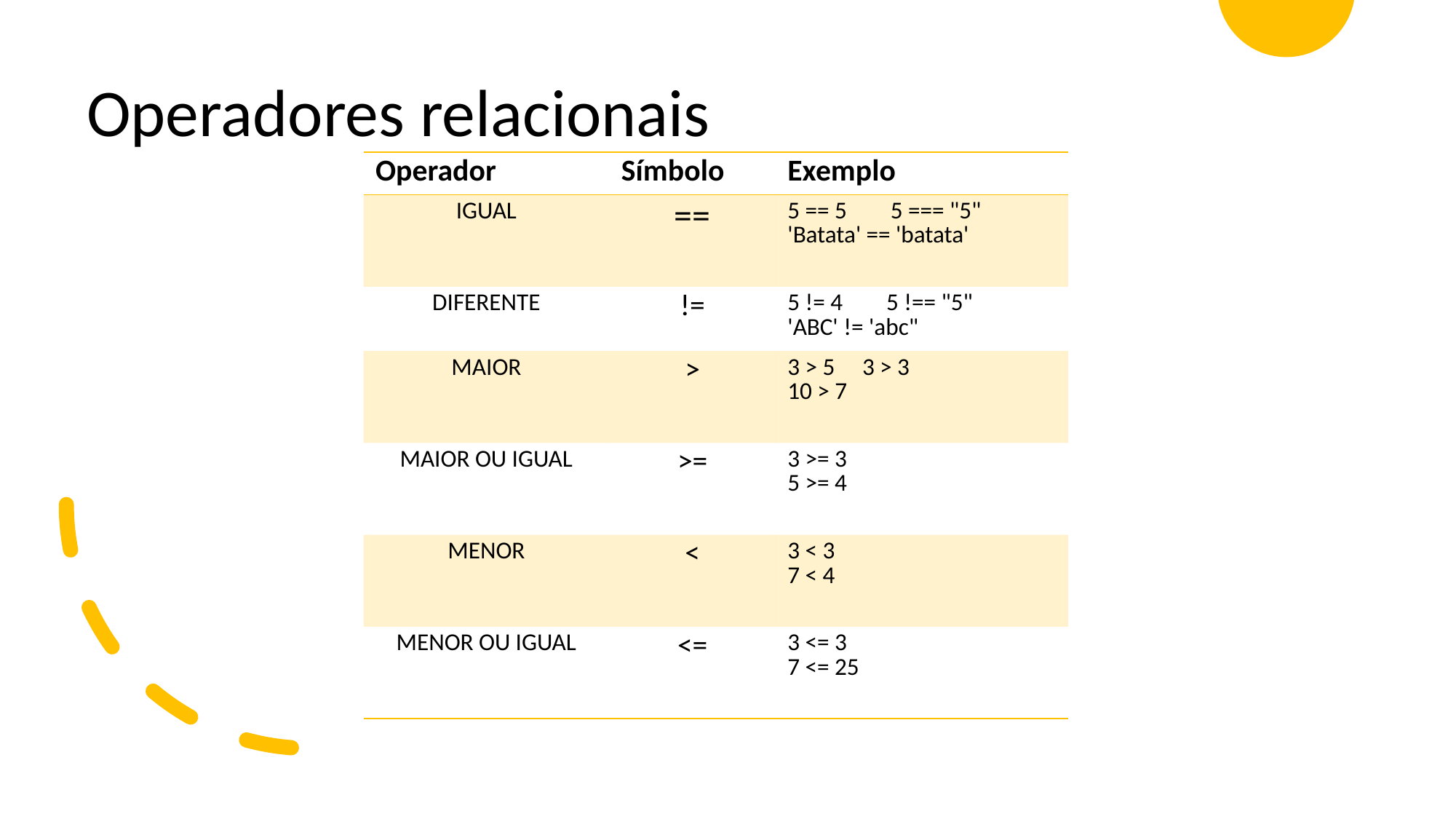

# Operadores relacionais
| Operador | Símbolo | Exemplo |
| --- | --- | --- |
| IGUAL | == | 5 == 5        5 === "5" 'Batata' == 'batata' |
| DIFERENTE | != | 5 != 4        5 !== "5" 'ABC' != 'abc" |
| MAIOR | > | 3 > 5     3 > 3 10 > 7 |
| MAIOR OU IGUAL | >= | 3 >= 3 5 >= 4 |
| MENOR | < | 3 < 3      7 < 4 |
| MENOR OU IGUAL | <= | 3 <= 3 7 <= 25 |